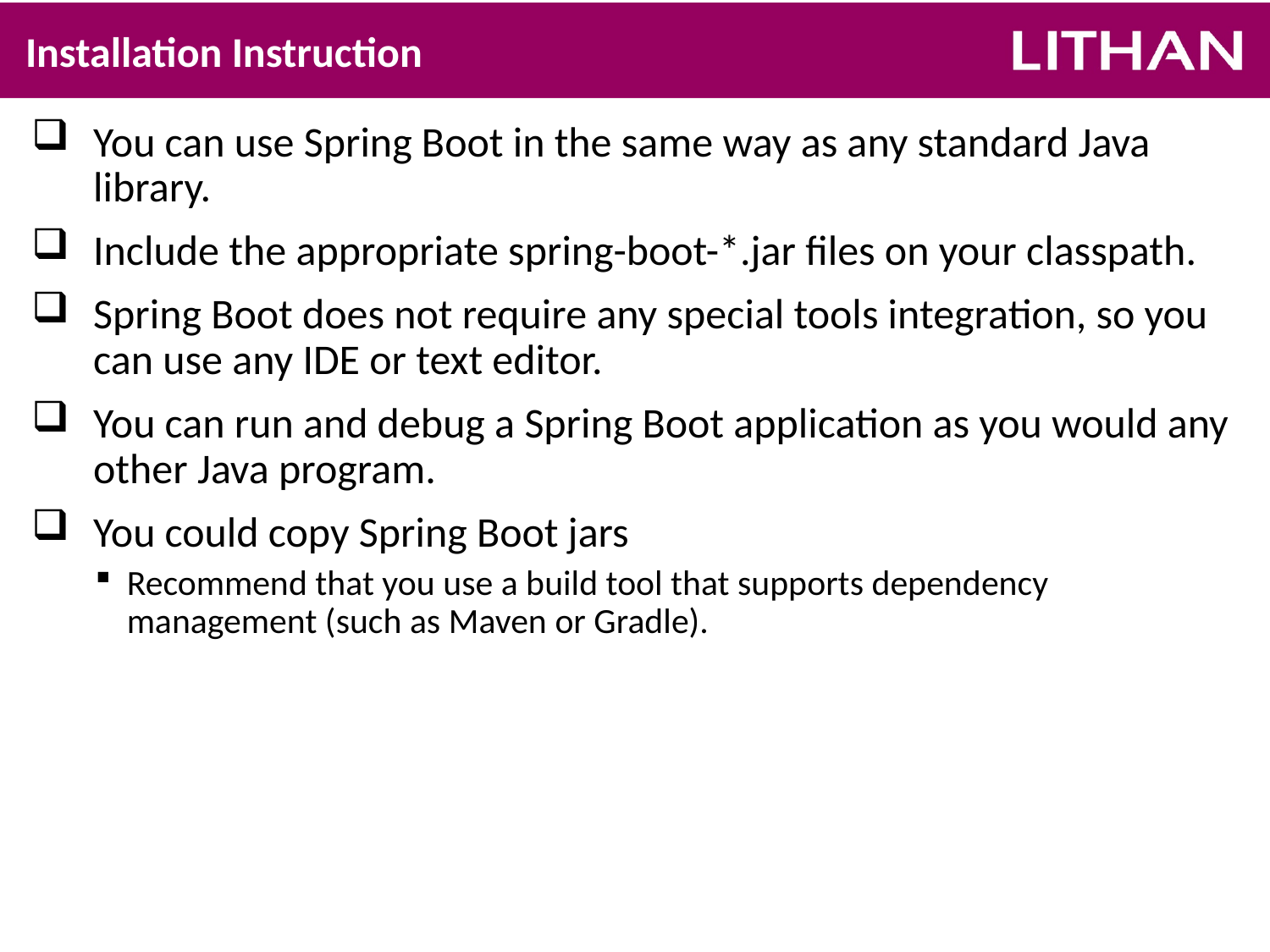

# Installation Instruction
You can use Spring Boot in the same way as any standard Java library.
Include the appropriate spring-boot-*.jar files on your classpath.
Spring Boot does not require any special tools integration, so you can use any IDE or text editor.
You can run and debug a Spring Boot application as you would any other Java program.
You could copy Spring Boot jars
Recommend that you use a build tool that supports dependency management (such as Maven or Gradle).